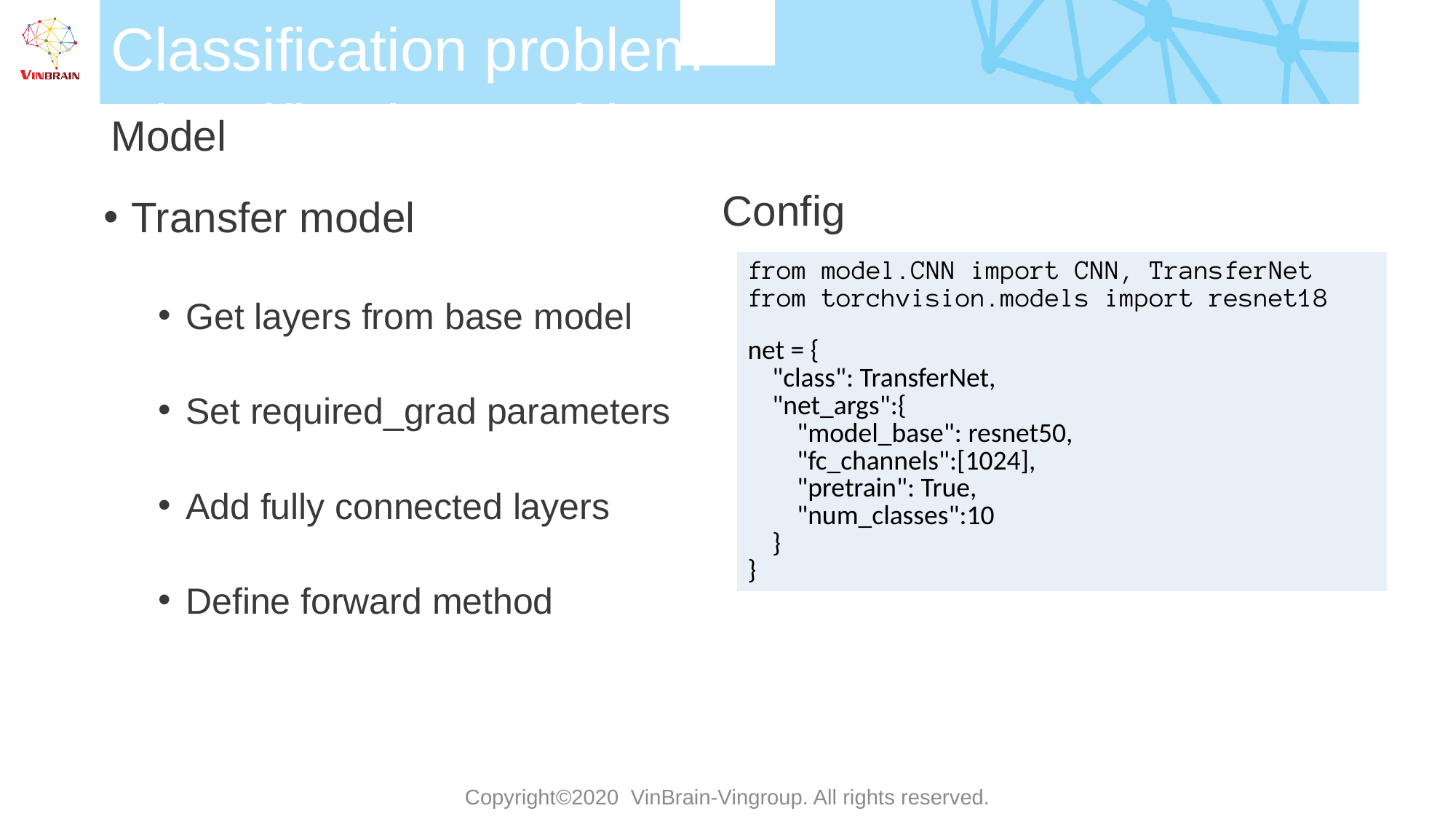

Parameters

Classification problem
# Classification problem
Model
Config

Transfer model
Get layers from base model
Set required_grad parameters
Add fully connected layers
Define forward method

| from model.CNN import CNN, TransferNet from torchvision.models import resnet18 net = {     "class": TransferNet,     "net\_args":{         "model\_base": resnet50,         "fc\_channels":[1024],         "pretrain": True,         "num\_classes":10     } } |
| --- |
Copyright©2020  VinBrain-Vingroup. All rights reserved.